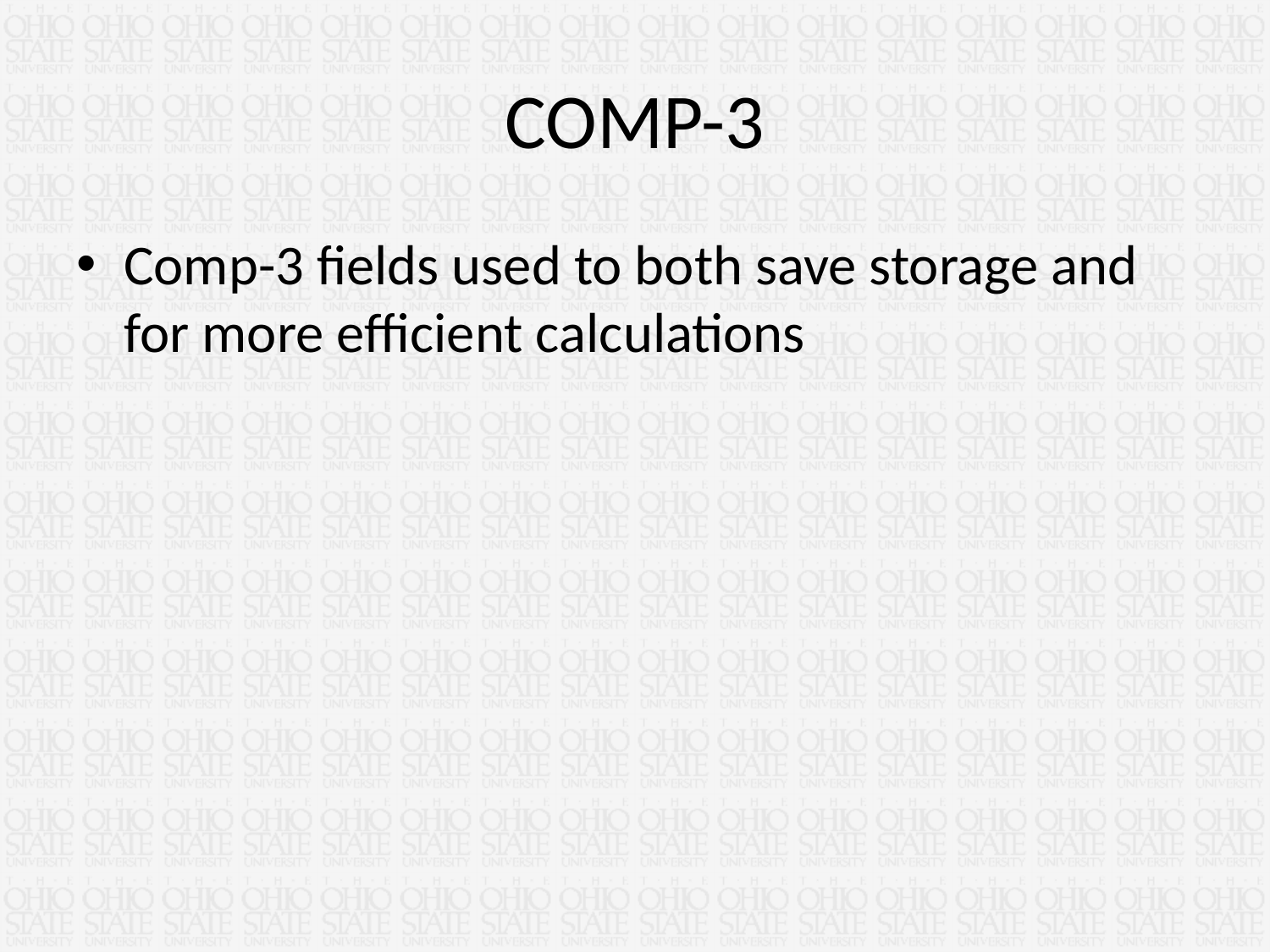

# COMP-3
Comp-3 fields used to both save storage and for more efficient calculations